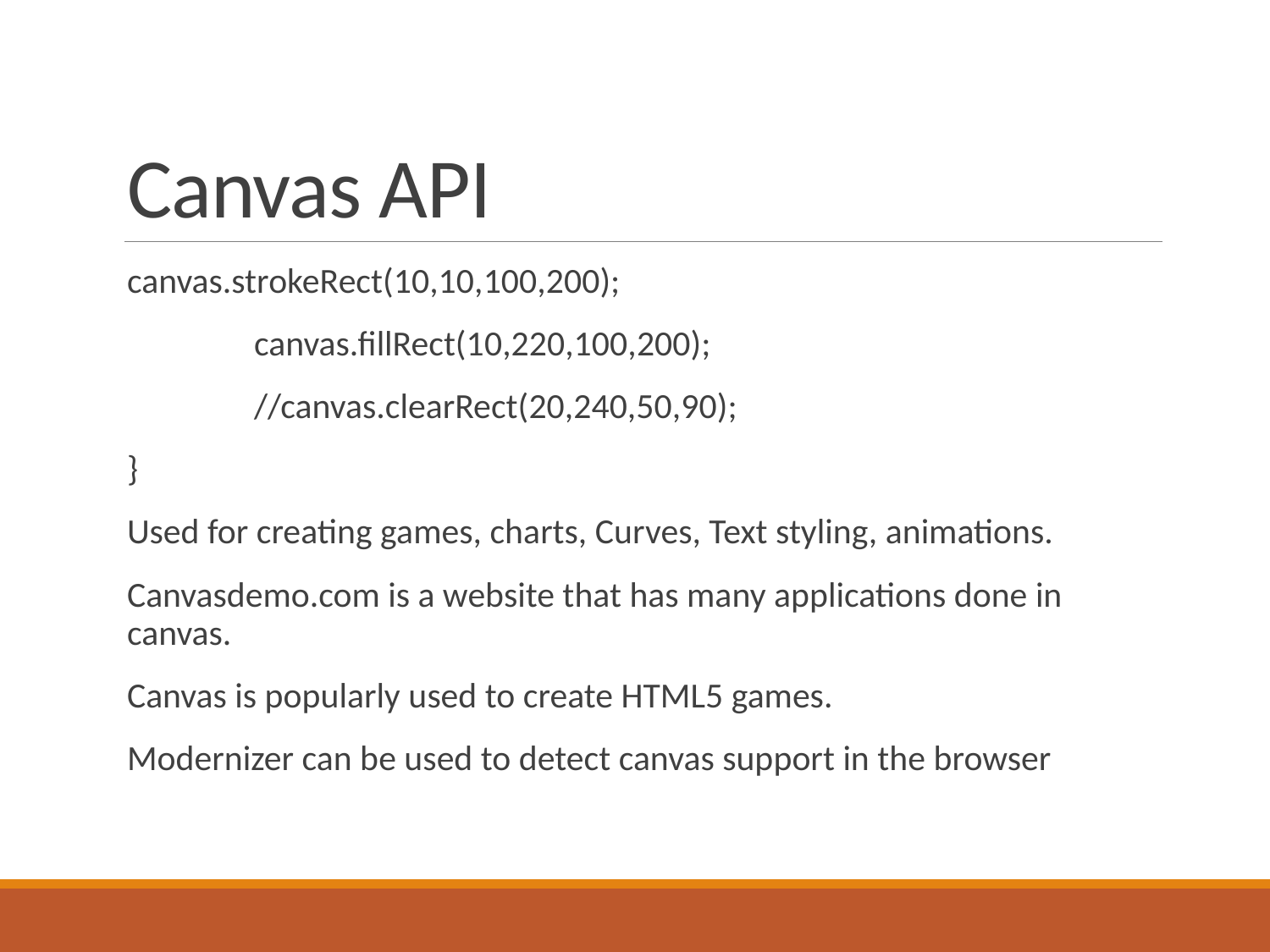

# Canvas API
canvas.strokeRect(10,10,100,200);
	canvas.fillRect(10,220,100,200);
	//canvas.clearRect(20,240,50,90);
}
Used for creating games, charts, Curves, Text styling, animations.
Canvasdemo.com is a website that has many applications done in canvas.
Canvas is popularly used to create HTML5 games.
Modernizer can be used to detect canvas support in the browser